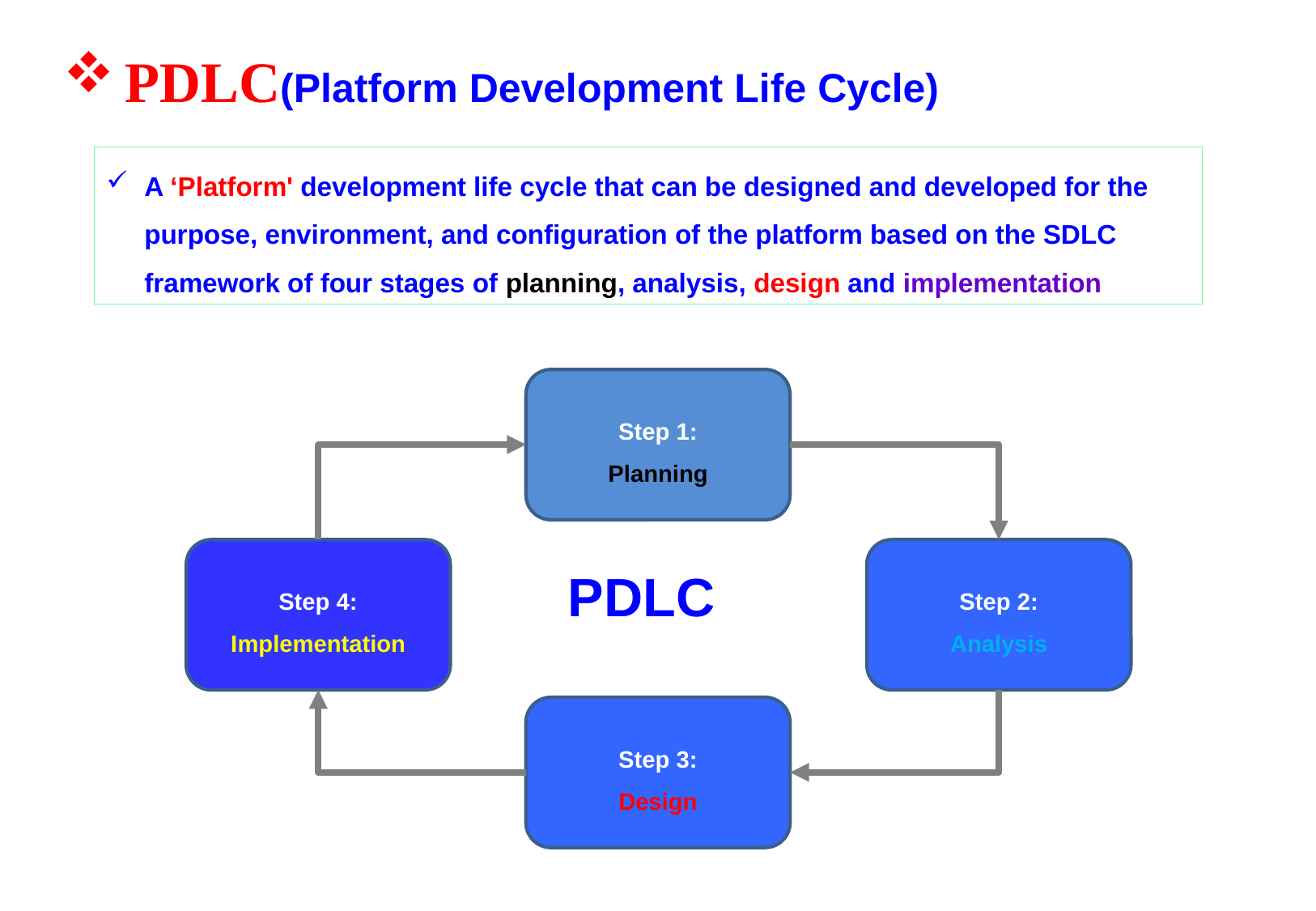

PDLC(Platform Development Life Cycle)
A ‘Platform' development life cycle that can be designed and developed for the purpose, environment, and configuration of the platform based on the SDLC framework of four stages of planning, analysis, design and implementation
Step 1:
Planning
Step 4:
Implementation
Step 2:
Analysis
PDLC
Step 3:
Design